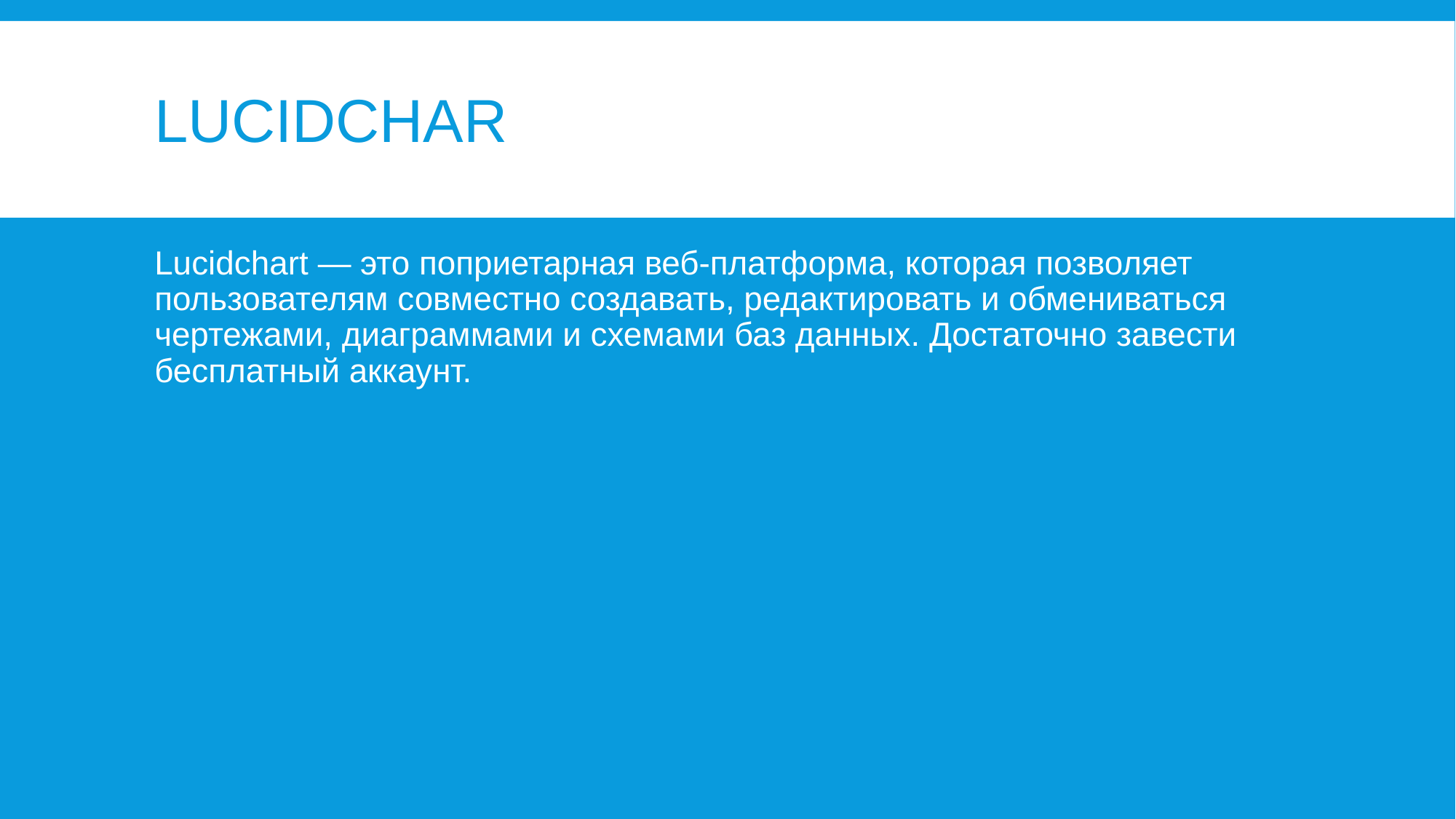

# Lucidchar
Lucidchart — это поприетарная веб-платформа, которая позволяет пользователям совместно создавать, редактировать и обмениваться чертежами, диаграммами и схемами баз данных. Достаточно завести бесплатный аккаунт.